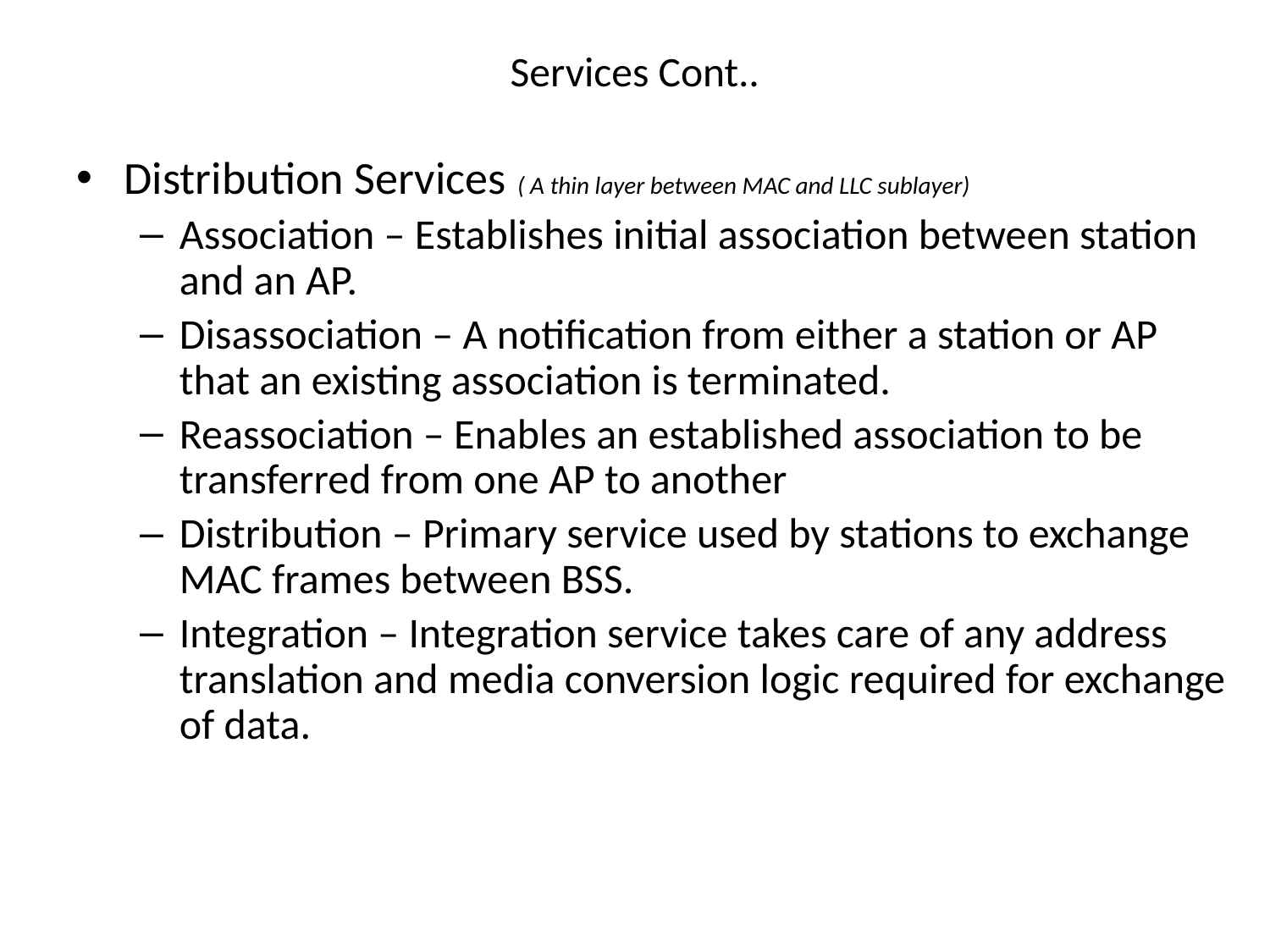

# Services Cont..
Distribution Services ( A thin layer between MAC and LLC sublayer)
Association – Establishes initial association between station and an AP.
Disassociation – A notification from either a station or AP that an existing association is terminated.
Reassociation – Enables an established association to be transferred from one AP to another
Distribution – Primary service used by stations to exchange MAC frames between BSS.
Integration – Integration service takes care of any address translation and media conversion logic required for exchange of data.